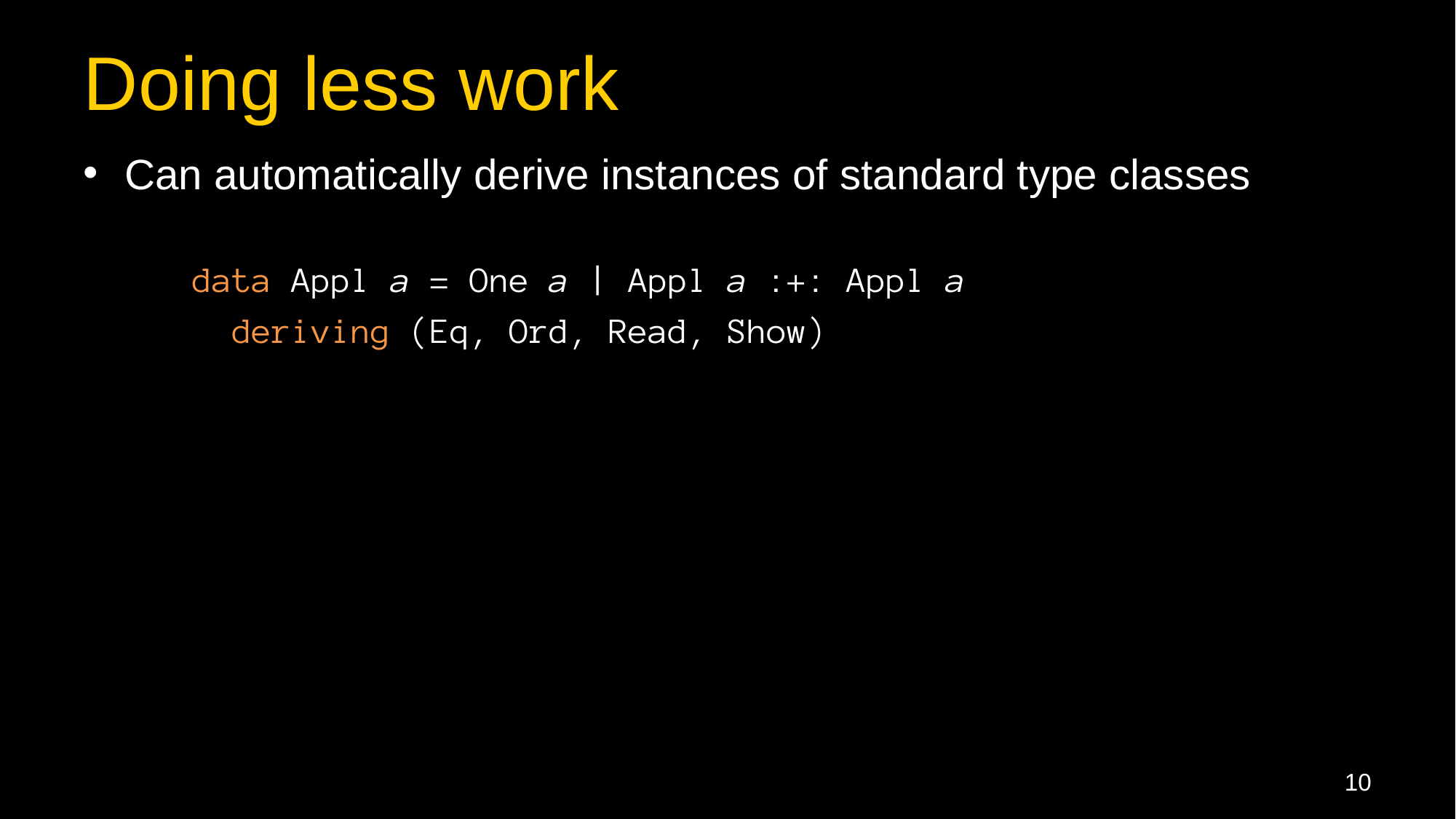

# Doing less work
Can automatically derive instances of standard type classes

	data Appl a = One a | Appl a :+: Appl a
	  deriving (Eq, Ord, Read, Show)
10